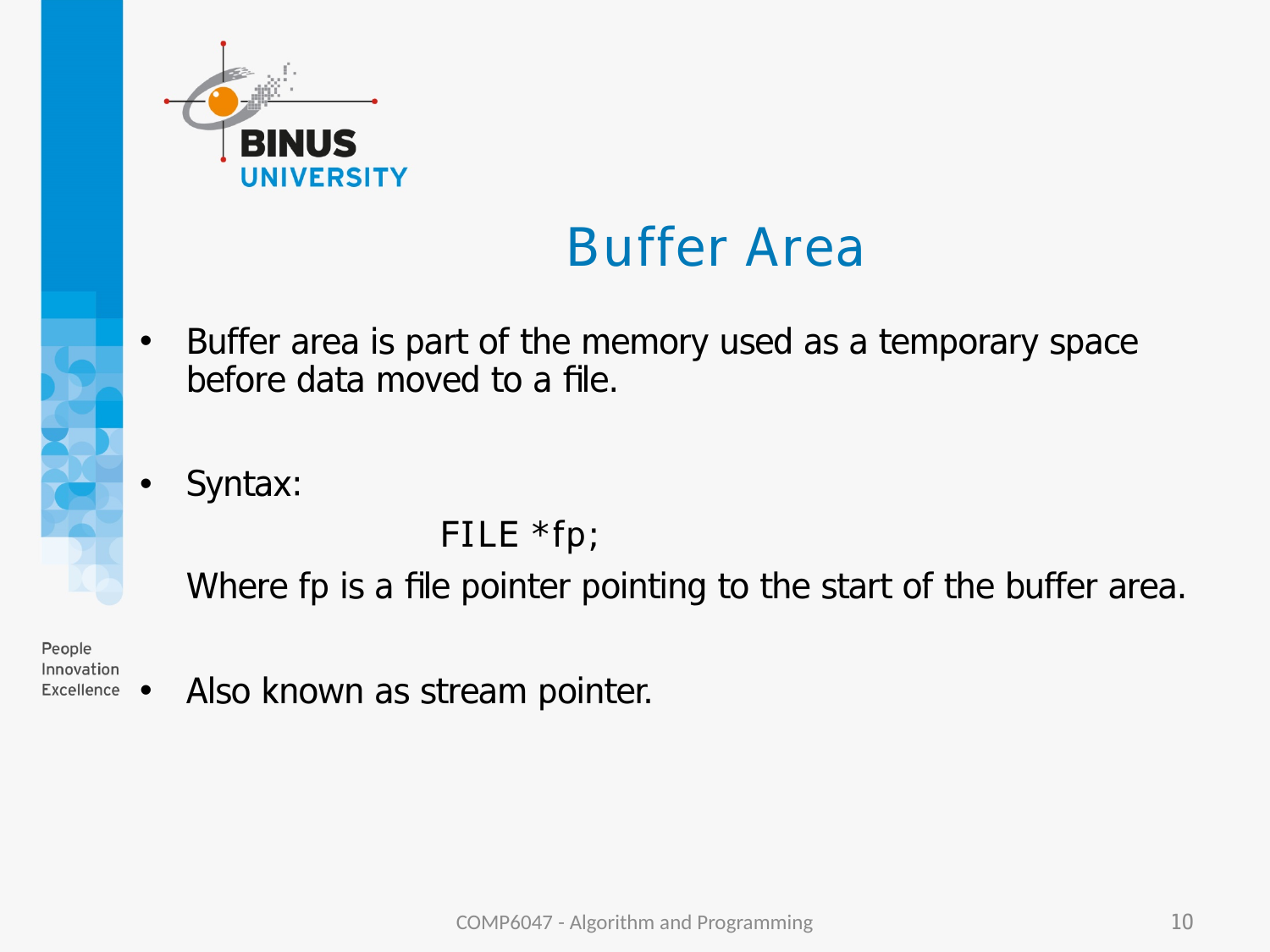

# Buffer Area
Buffer area is part of the memory used as a temporary space before data moved to a file.

Syntax:
			FILE *fp;
 	Where fp is a file pointer pointing to the start of the buffer area.

Also known as stream pointer.
COMP6047 - Algorithm and Programming
10